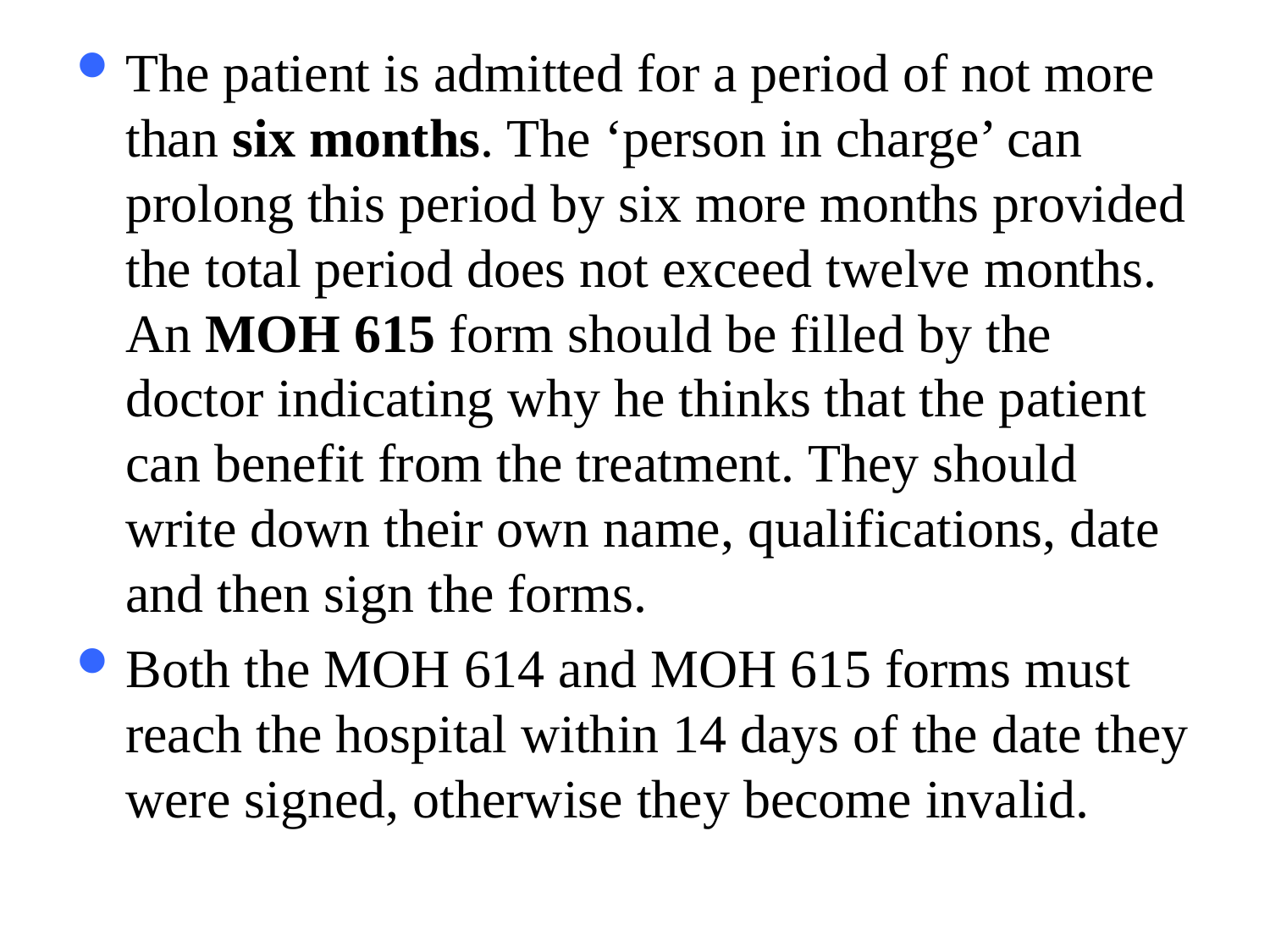

The patient is admitted for a period of not more than six months. The ‘person in charge’ can prolong this period by six more months provided the total period does not exceed twelve months. An MOH 615 form should be filled by the doctor indicating why he thinks that the patient can benefit from the treatment. They should write down their own name, qualifications, date and then sign the forms.
Both the MOH 614 and MOH 615 forms must reach the hospital within 14 days of the date they were signed, otherwise they become invalid.